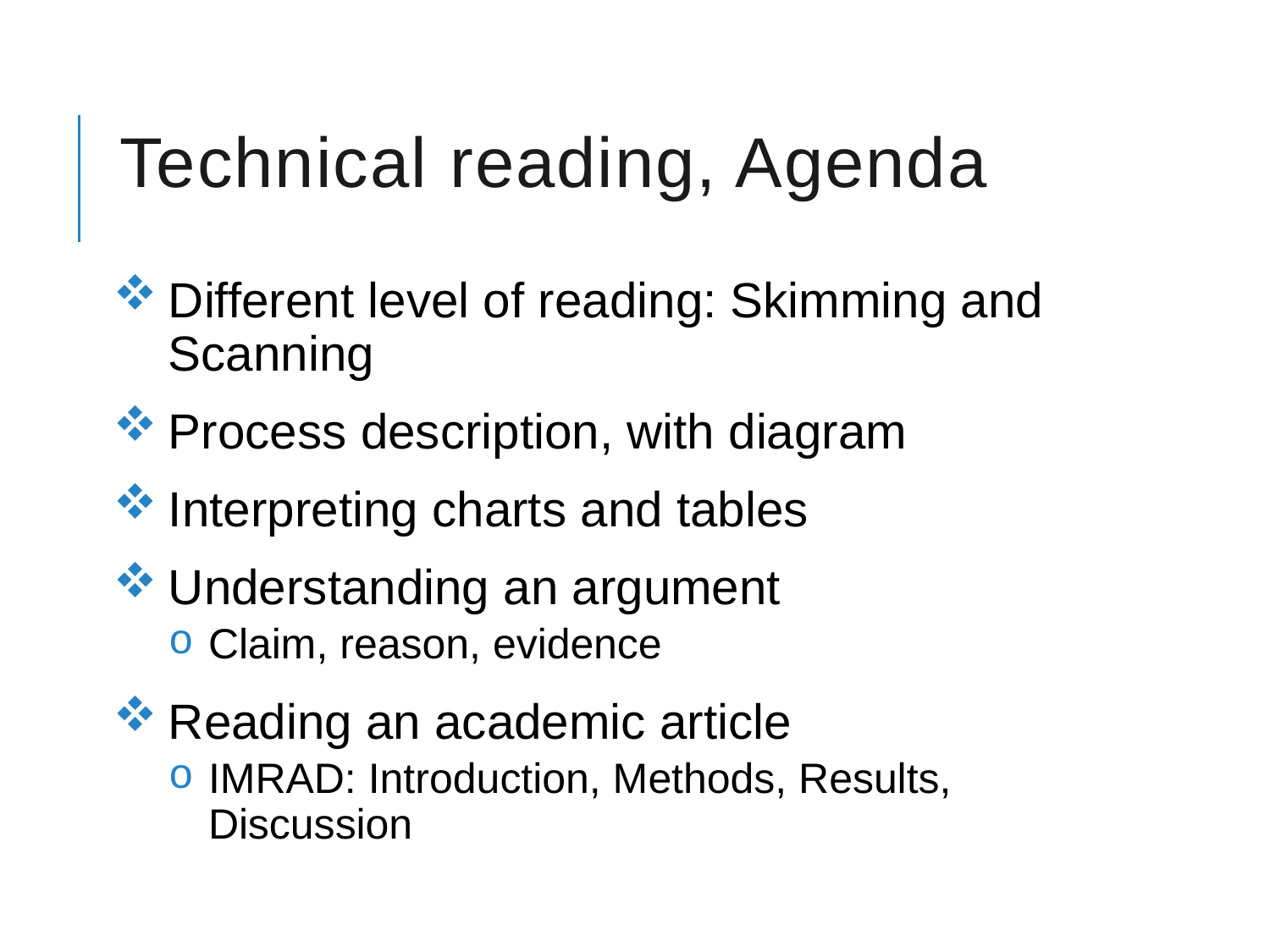

# Technical reading, Agenda
Different level of reading: Skimming and Scanning
Process description, with diagram
Interpreting charts and tables
Understanding an argument
Claim, reason, evidence
Reading an academic article
IMRAD: Introduction, Methods, Results, Discussion